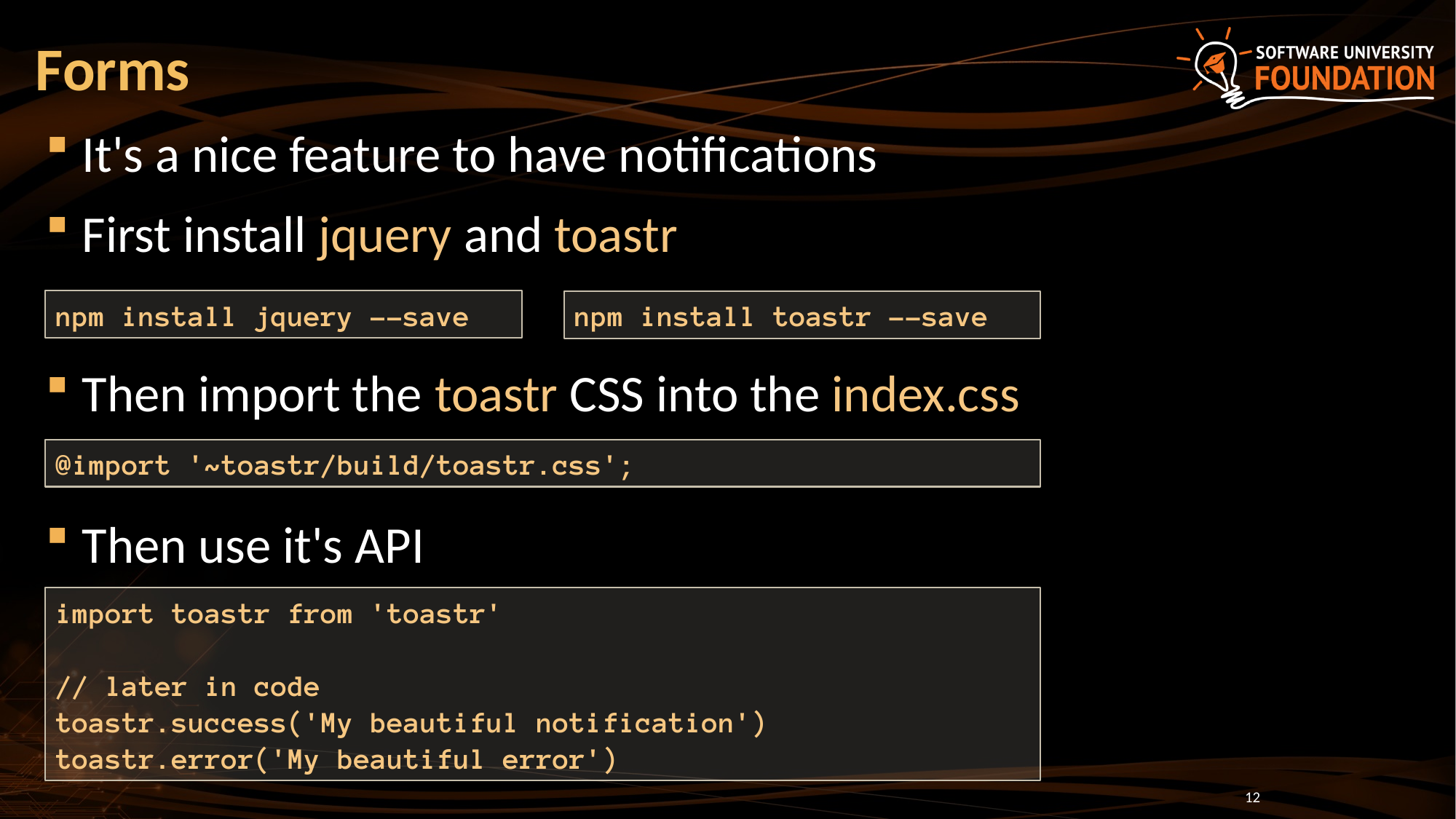

# Forms
It's a nice feature to have notifications
First install jquery and toastr

Then import the toastr CSS into the index.css

Then use it's API

npm install jquery --save
npm install toastr --save
@import '~toastr/build/toastr.css';
import toastr from 'toastr'

// later in code
toastr.success('My beautiful notification')
toastr.error('My beautiful error')
12